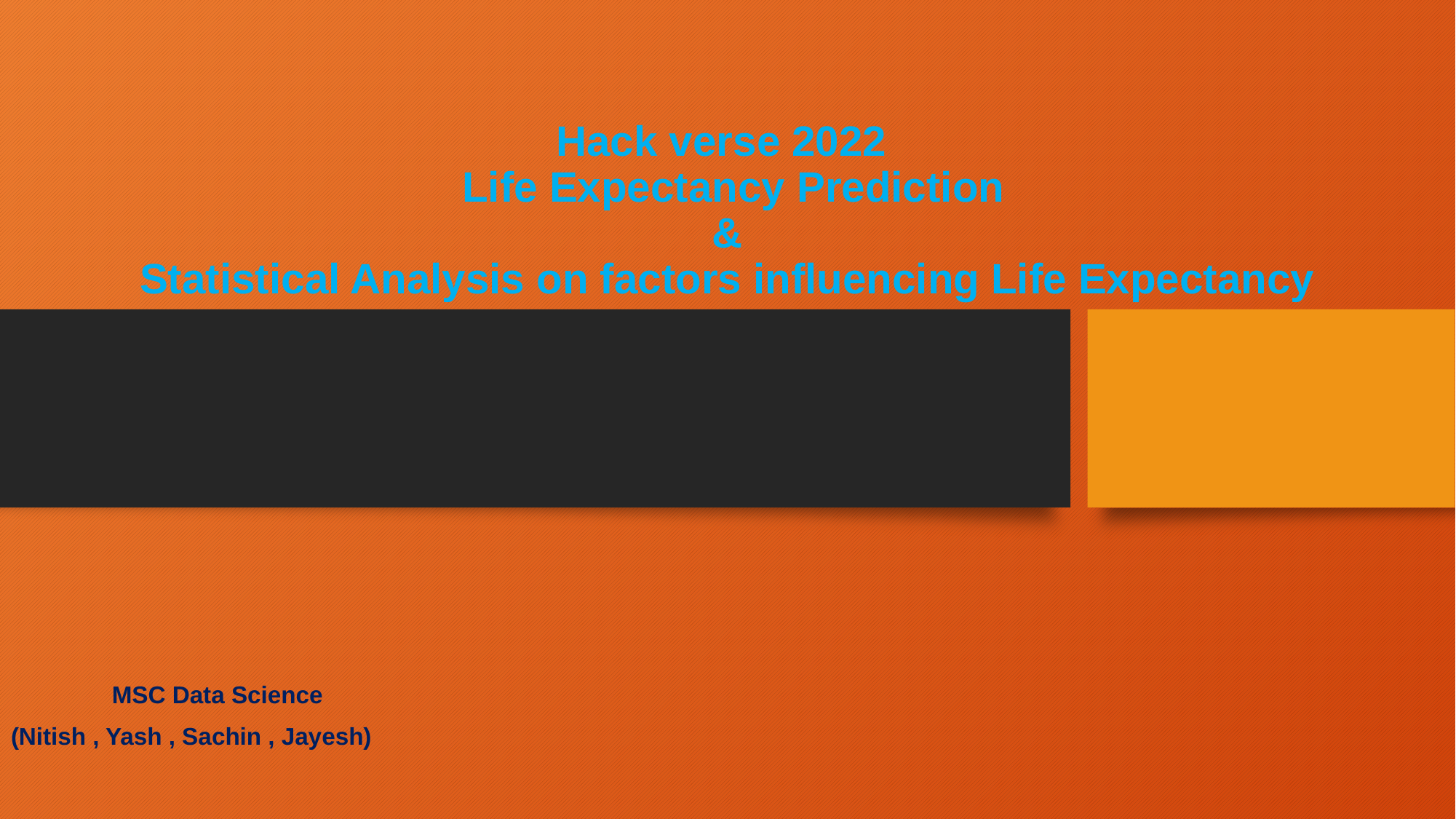

# Hack verse 2022 Life Expectancy Prediction & Statistical Analysis on factors influencing Life Expectancy
               MSC Data Science
(Nitish , Yash , Sachin , Jayesh)